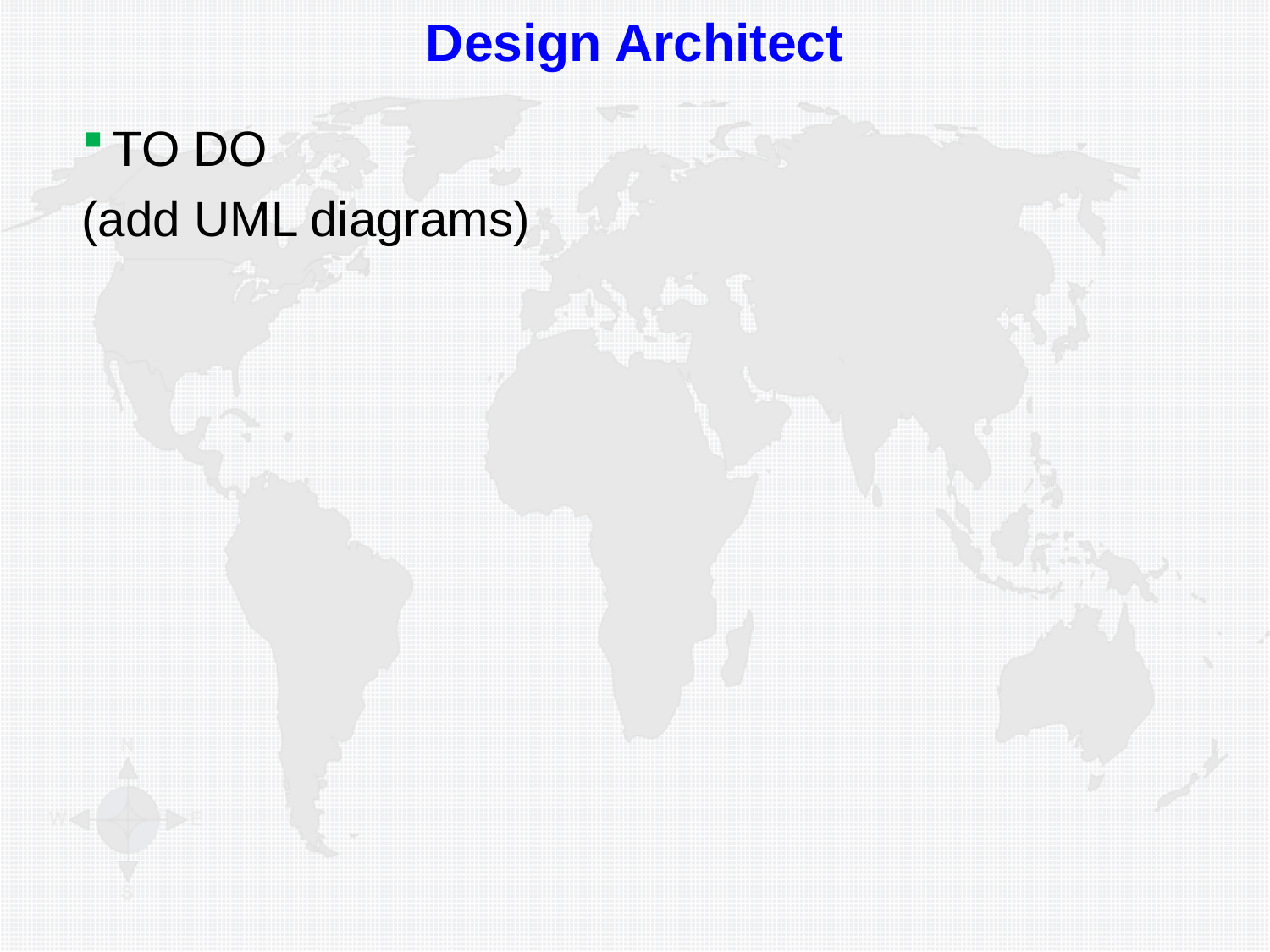

Design Architect
TO DO
(add UML diagrams)